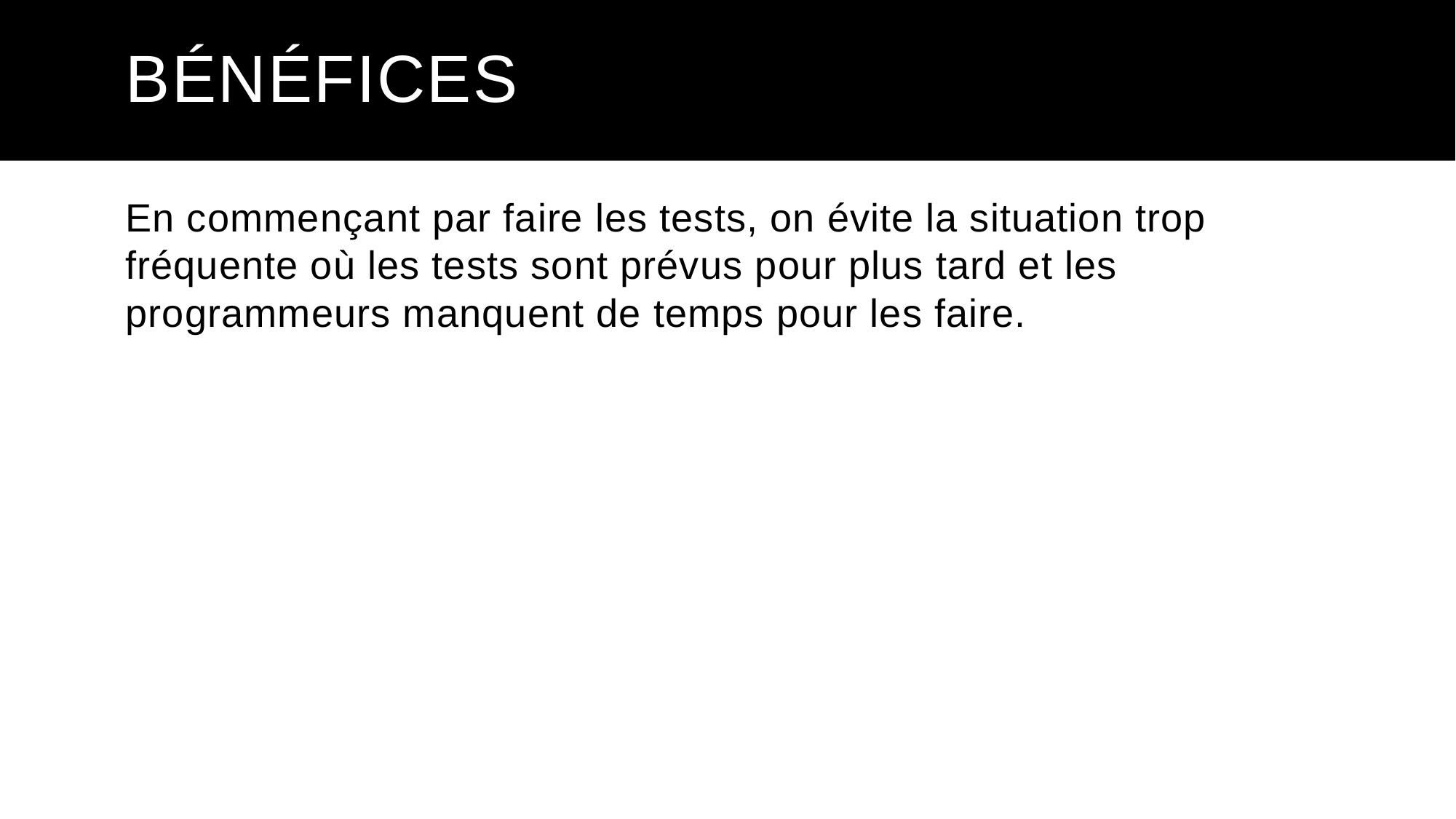

# Bénéfices
En commençant par faire les tests, on évite la situation trop fréquente où les tests sont prévus pour plus tard et les programmeurs manquent de temps pour les faire.